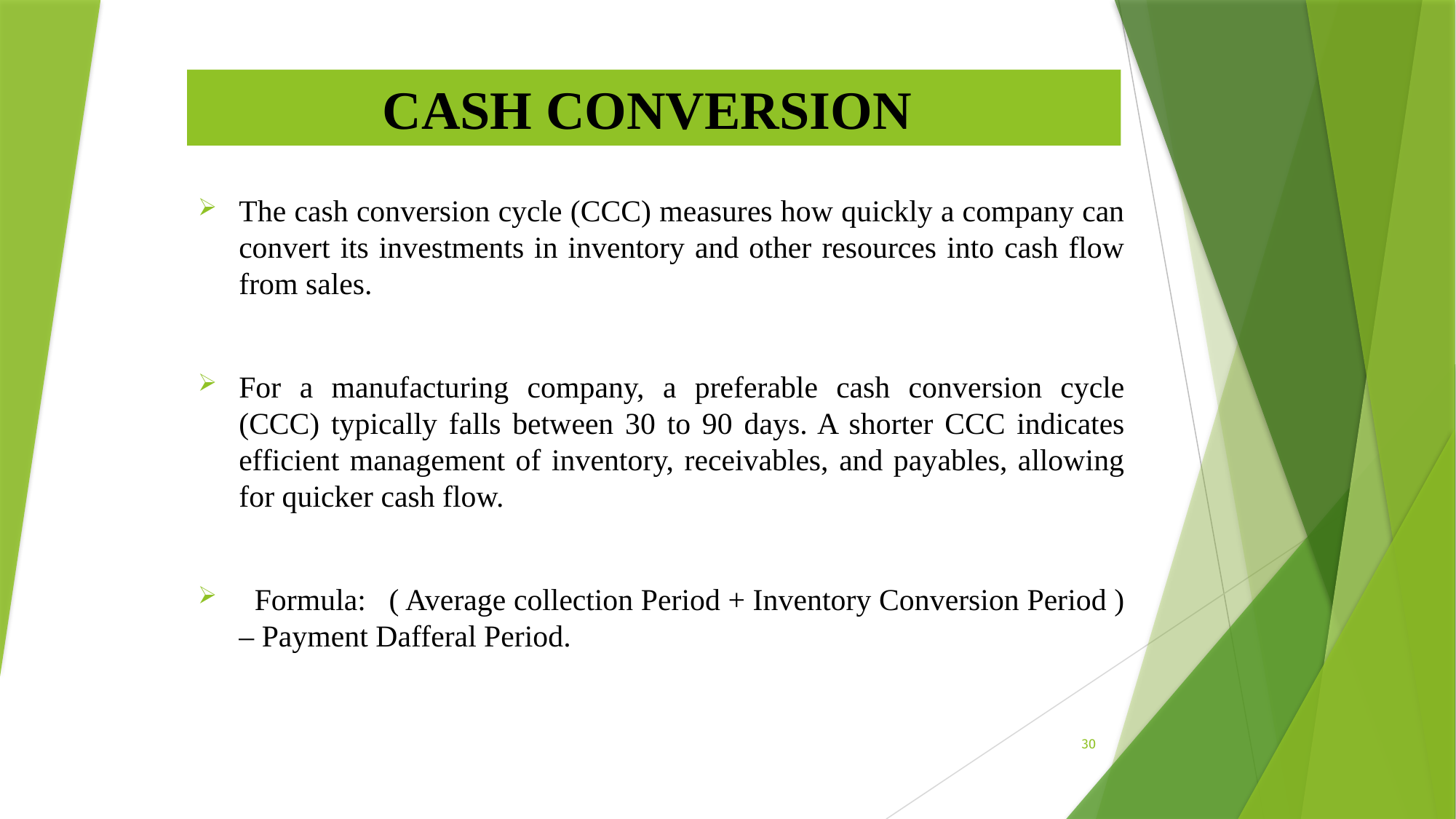

# CASH CONVERSION
The cash conversion cycle (CCC) measures how quickly a company can convert its investments in inventory and other resources into cash flow from sales.

For a manufacturing company, a preferable cash conversion cycle (CCC) typically falls between 30 to 90 days. A shorter CCC indicates efficient management of inventory, receivables, and payables, allowing for quicker cash flow.

  Formula:   ( Average collection Period + Inventory Conversion Period ) – Payment Dafferal Period.
30